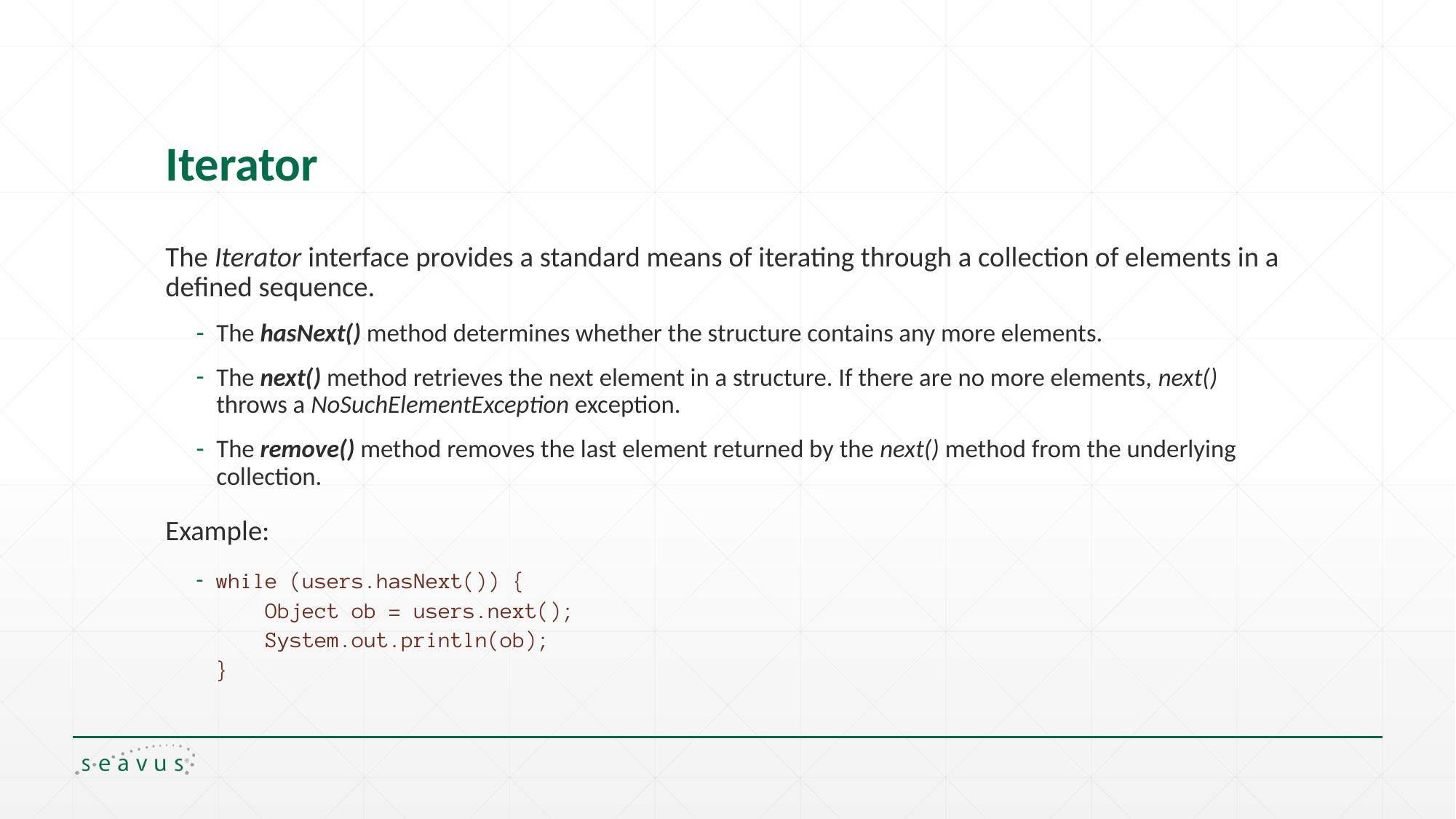

# Iterator
The Iterator interface provides a standard means of iterating through a collection of elements in a defined sequence.
The hasNext() method determines whether the structure contains any more elements.
The next() method retrieves the next element in a structure. If there are no more elements, next() throws a NoSuchElementException exception.
The remove() method removes the last element returned by the next() method from the underlying collection.
Example:
while (users.hasNext()) {
    Object ob = users.next();
    System.out.println(ob);
}